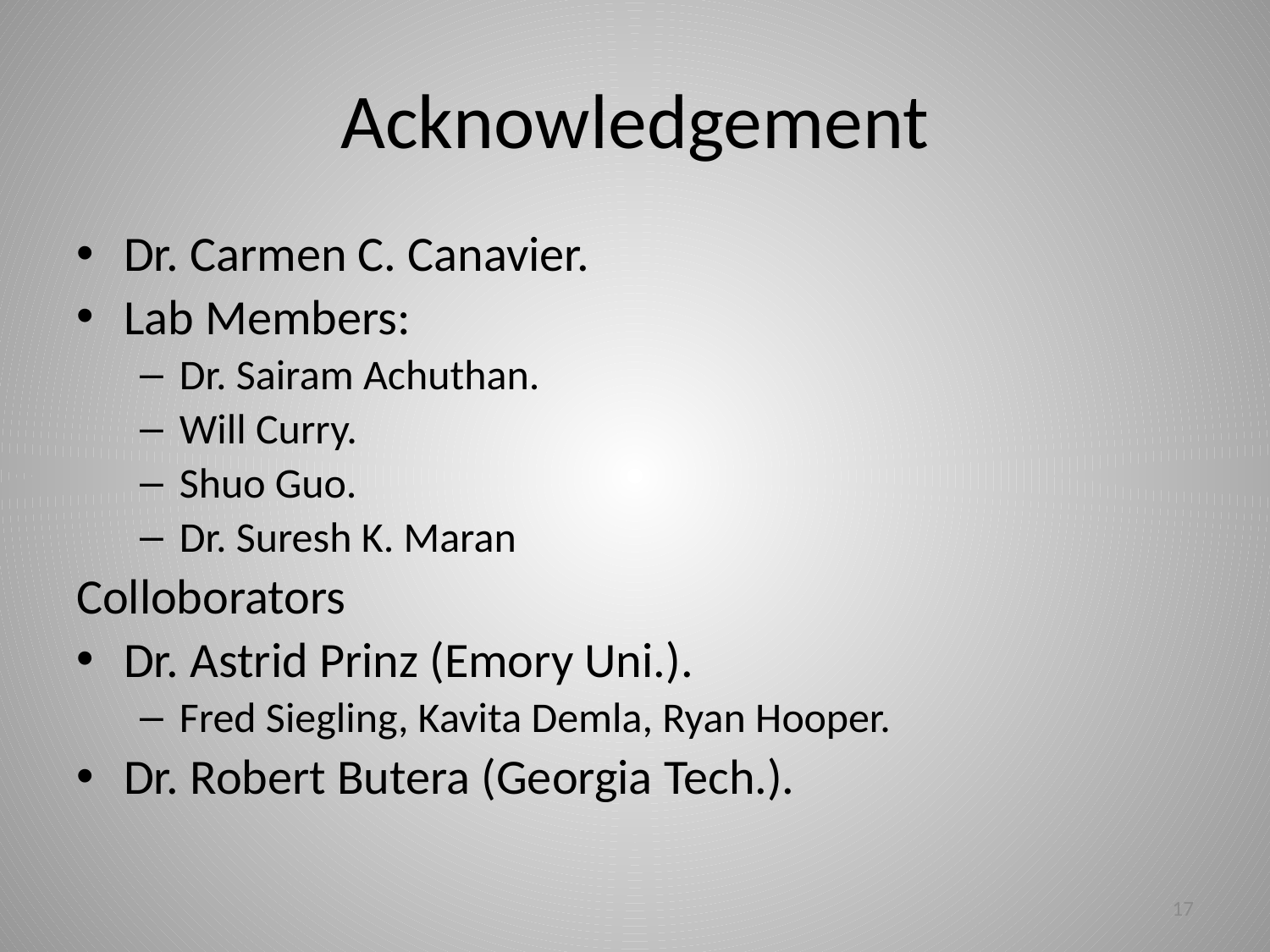

# Acknowledgement
Dr. Carmen C. Canavier.
Lab Members:
Dr. Sairam Achuthan.
Will Curry.
Shuo Guo.
Dr. Suresh K. Maran
Colloborators
Dr. Astrid Prinz (Emory Uni.).
Fred Siegling, Kavita Demla, Ryan Hooper.
Dr. Robert Butera (Georgia Tech.).

17